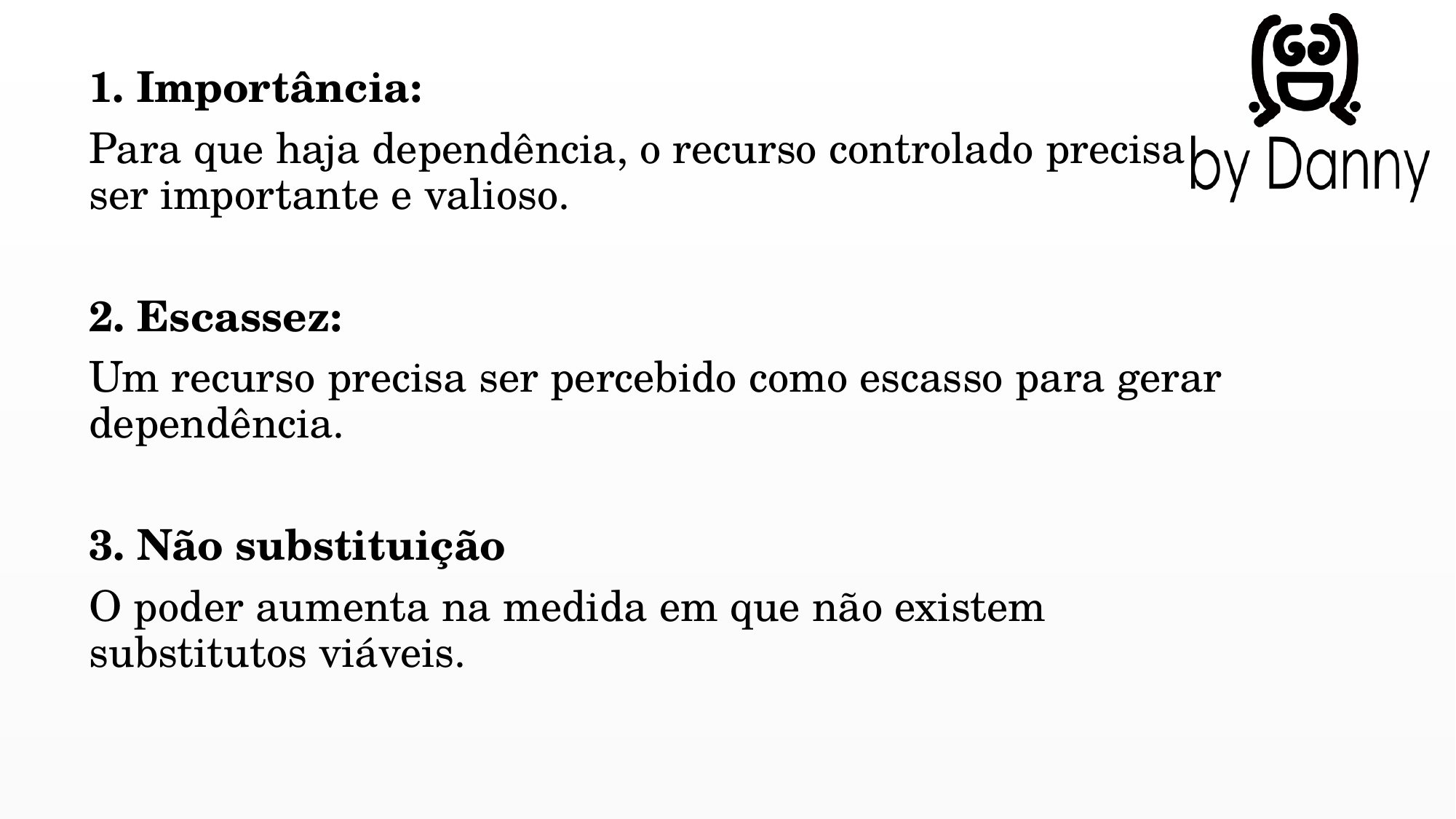

1. Importância:
Para que haja dependência, o recurso controlado precisa ser importante e valioso.

2. Escassez:
Um recurso precisa ser percebido como escasso para gerar dependência.

3. Não substituição
O poder aumenta na medida em que não existem substitutos viáveis.